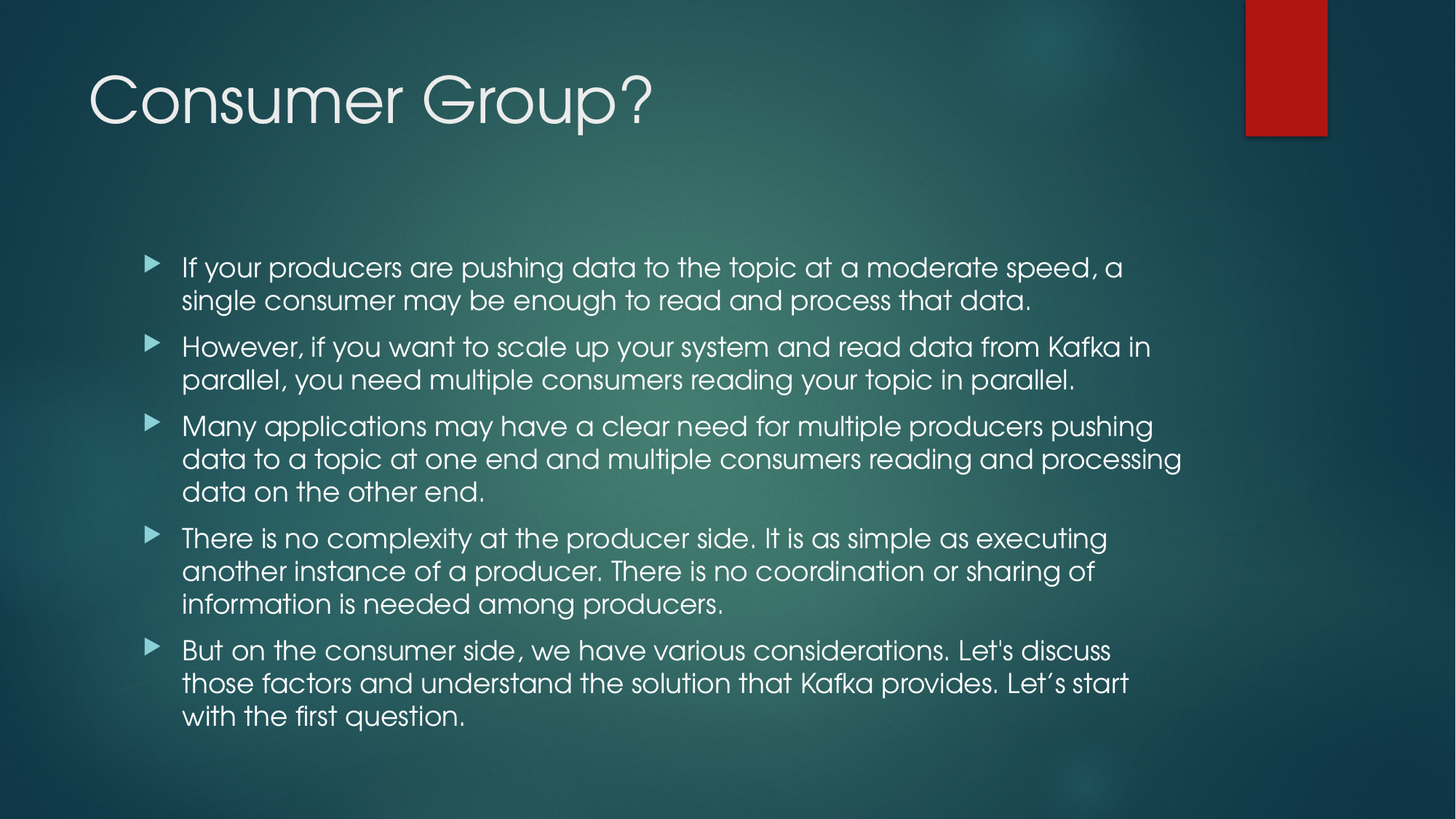

# Consumer Group?
If your producers are pushing data to the topic at a moderate speed, a single consumer may be enough to read and process that data.
However, if you want to scale up your system and read data from Kafka in parallel, you need multiple consumers reading your topic in parallel.
Many applications may have a clear need for multiple producers pushing data to a topic at one end and multiple consumers reading and processing data on the other end.
There is no complexity at the producer side. It is as simple as executing another instance of a producer. There is no coordination or sharing of information is needed among producers.
But on the consumer side, we have various considerations. Let's discuss those factors and understand the solution that Kafka provides. Let’s start with the first question.